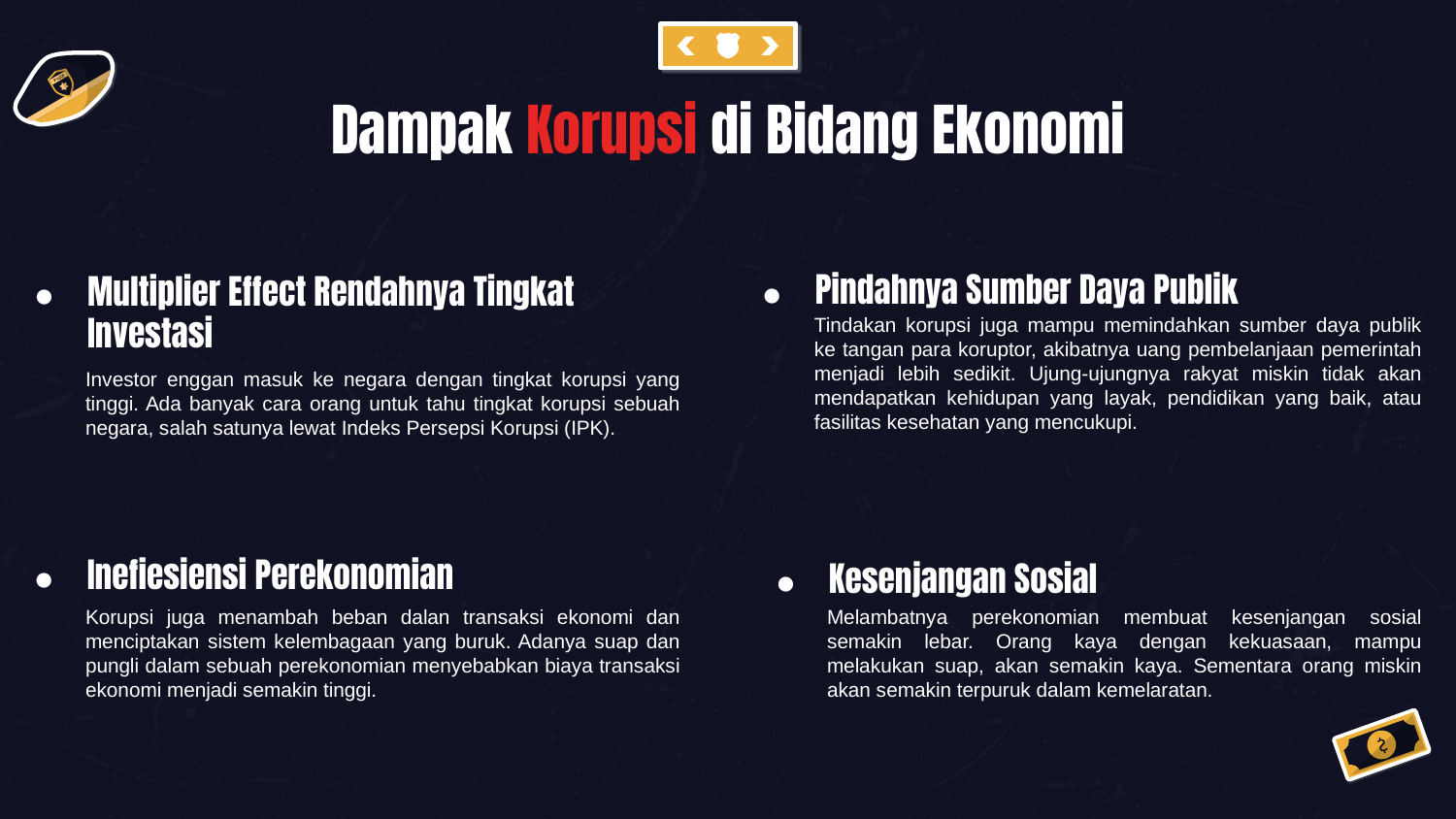

# Dampak Korupsi di Bidang Ekonomi
Pindahnya Sumber Daya Publik
Multiplier Effect Rendahnya Tingkat Investasi
Tindakan korupsi juga mampu memindahkan sumber daya publik ke tangan para koruptor, akibatnya uang pembelanjaan pemerintah menjadi lebih sedikit. Ujung-ujungnya rakyat miskin tidak akan mendapatkan kehidupan yang layak, pendidikan yang baik, atau fasilitas kesehatan yang mencukupi.

Investor enggan masuk ke negara dengan tingkat korupsi yang tinggi. Ada banyak cara orang untuk tahu tingkat korupsi sebuah negara, salah satunya lewat Indeks Persepsi Korupsi (IPK).
Inefiesiensi Perekonomian
Kesenjangan Sosial
Korupsi juga menambah beban dalan transaksi ekonomi dan menciptakan sistem kelembagaan yang buruk. Adanya suap dan pungli dalam sebuah perekonomian menyebabkan biaya transaksi ekonomi menjadi semakin tinggi.
Melambatnya perekonomian membuat kesenjangan sosial semakin lebar. Orang kaya dengan kekuasaan, mampu melakukan suap, akan semakin kaya. Sementara orang miskin akan semakin terpuruk dalam kemelaratan.